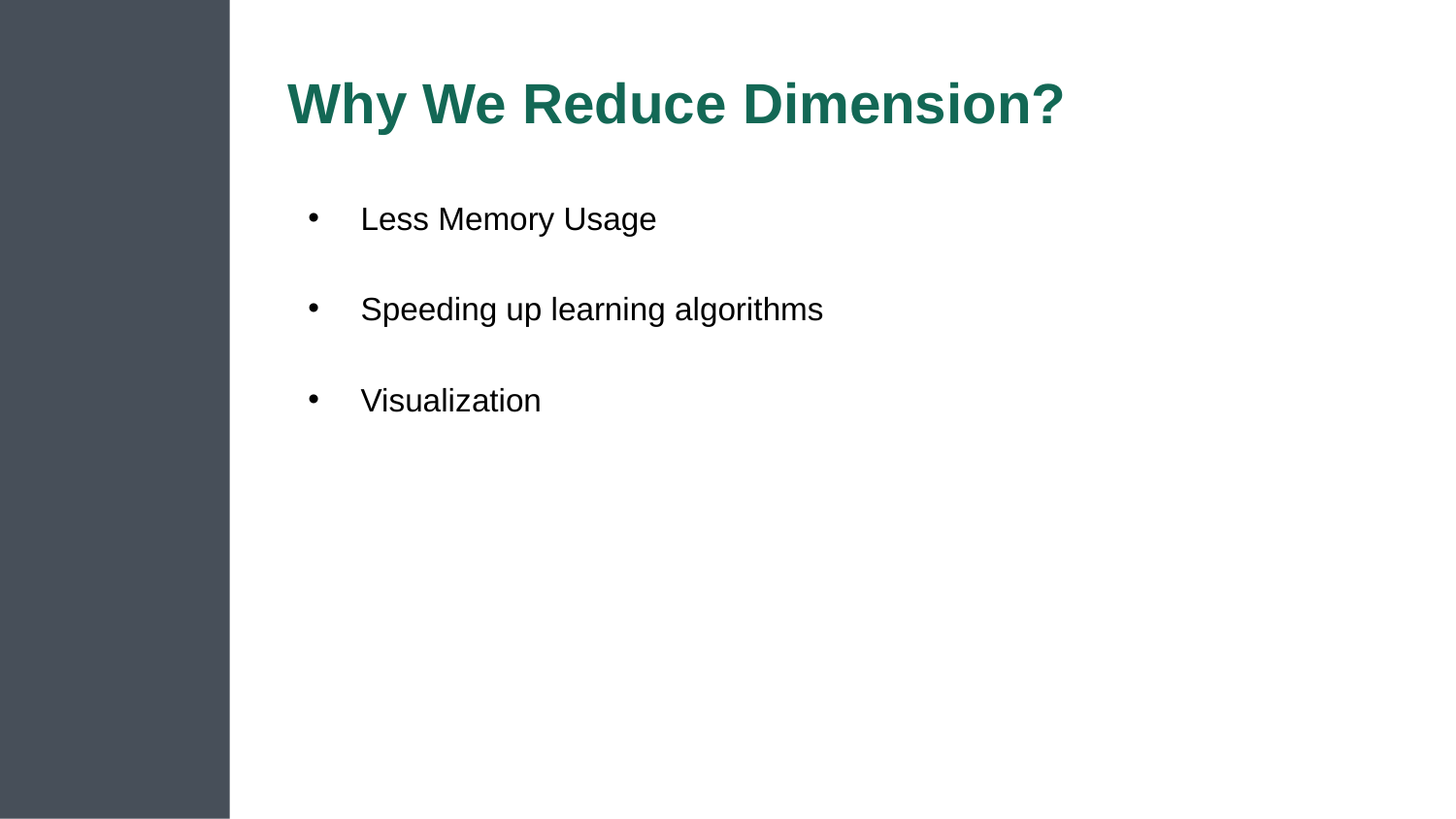

# Why We Reduce Dimension?
Less Memory Usage

Speeding up learning algorithms

Visualization